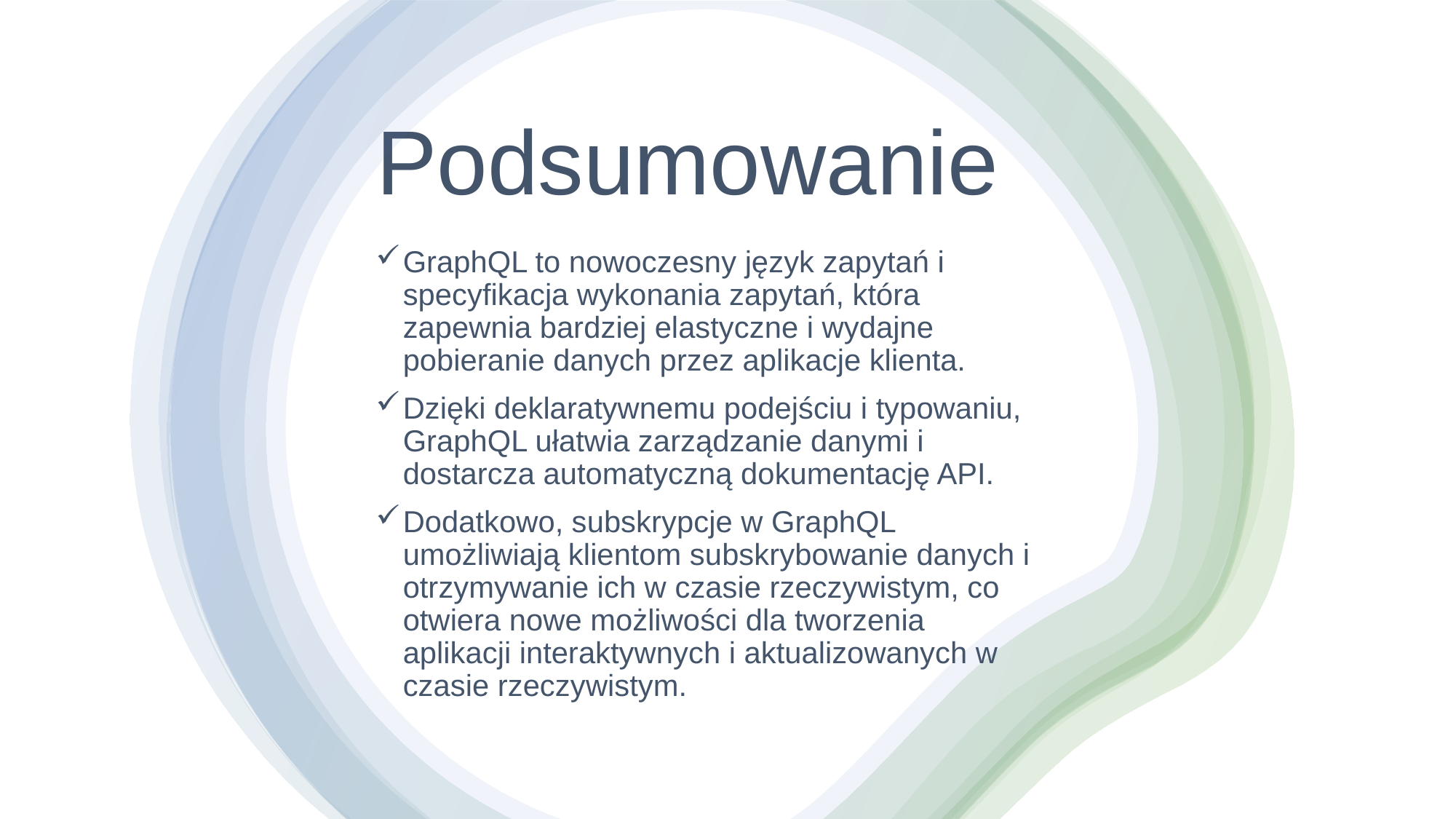

# Podsumowanie
GraphQL to nowoczesny język zapytań i specyfikacja wykonania zapytań, która zapewnia bardziej elastyczne i wydajne pobieranie danych przez aplikacje klienta.
Dzięki deklaratywnemu podejściu i typowaniu, GraphQL ułatwia zarządzanie danymi i dostarcza automatyczną dokumentację API.
Dodatkowo, subskrypcje w GraphQL umożliwiają klientom subskrybowanie danych i otrzymywanie ich w czasie rzeczywistym, co otwiera nowe możliwości dla tworzenia aplikacji interaktywnych i aktualizowanych w czasie rzeczywistym.